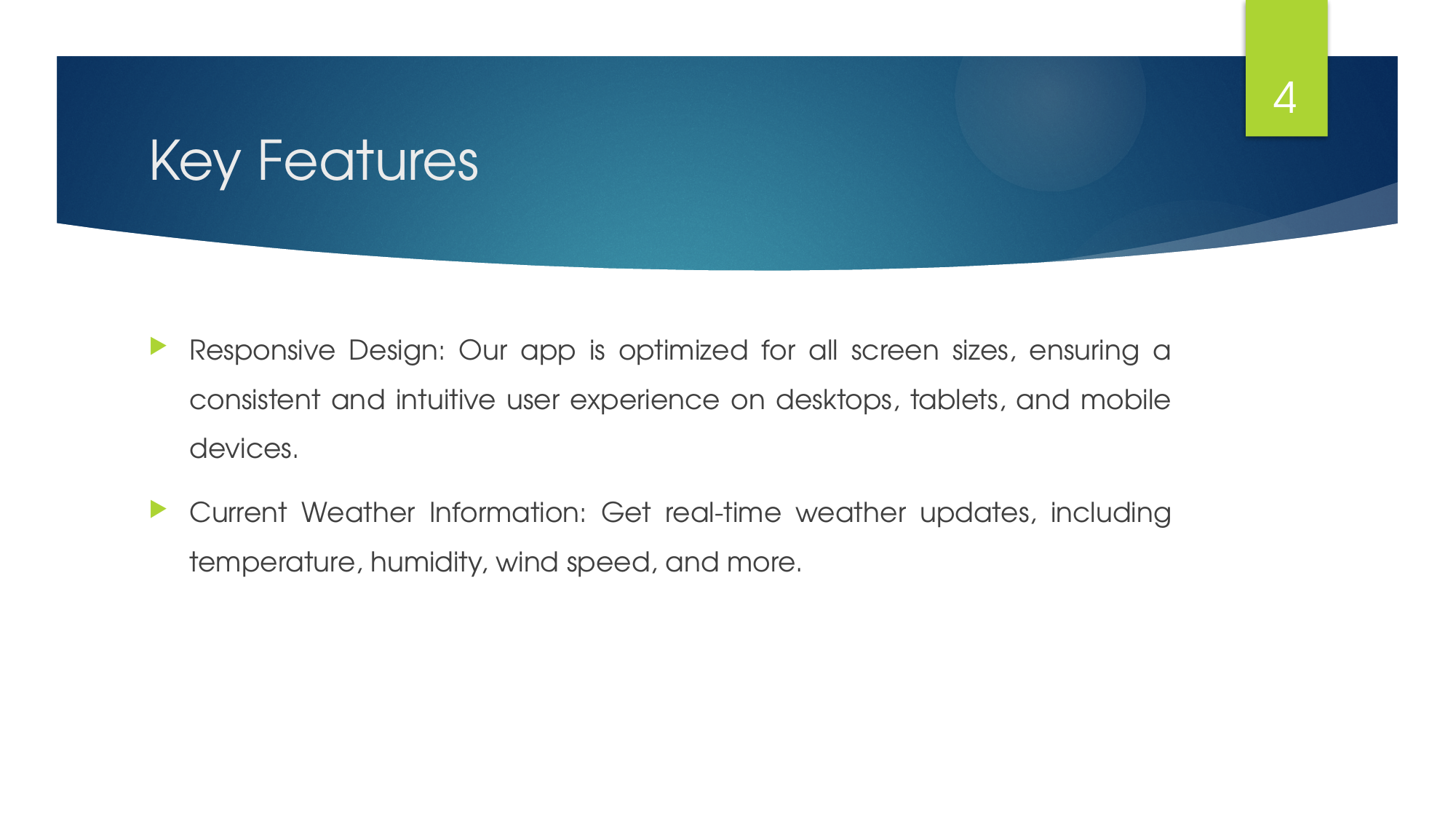

4
# Key Features
Responsive Design: Our app is optimized for all screen sizes, ensuring a consistent and intuitive user experience on desktops, tablets, and mobile devices.
Current Weather Information: Get real-time weather updates, including temperature, humidity, wind speed, and more.